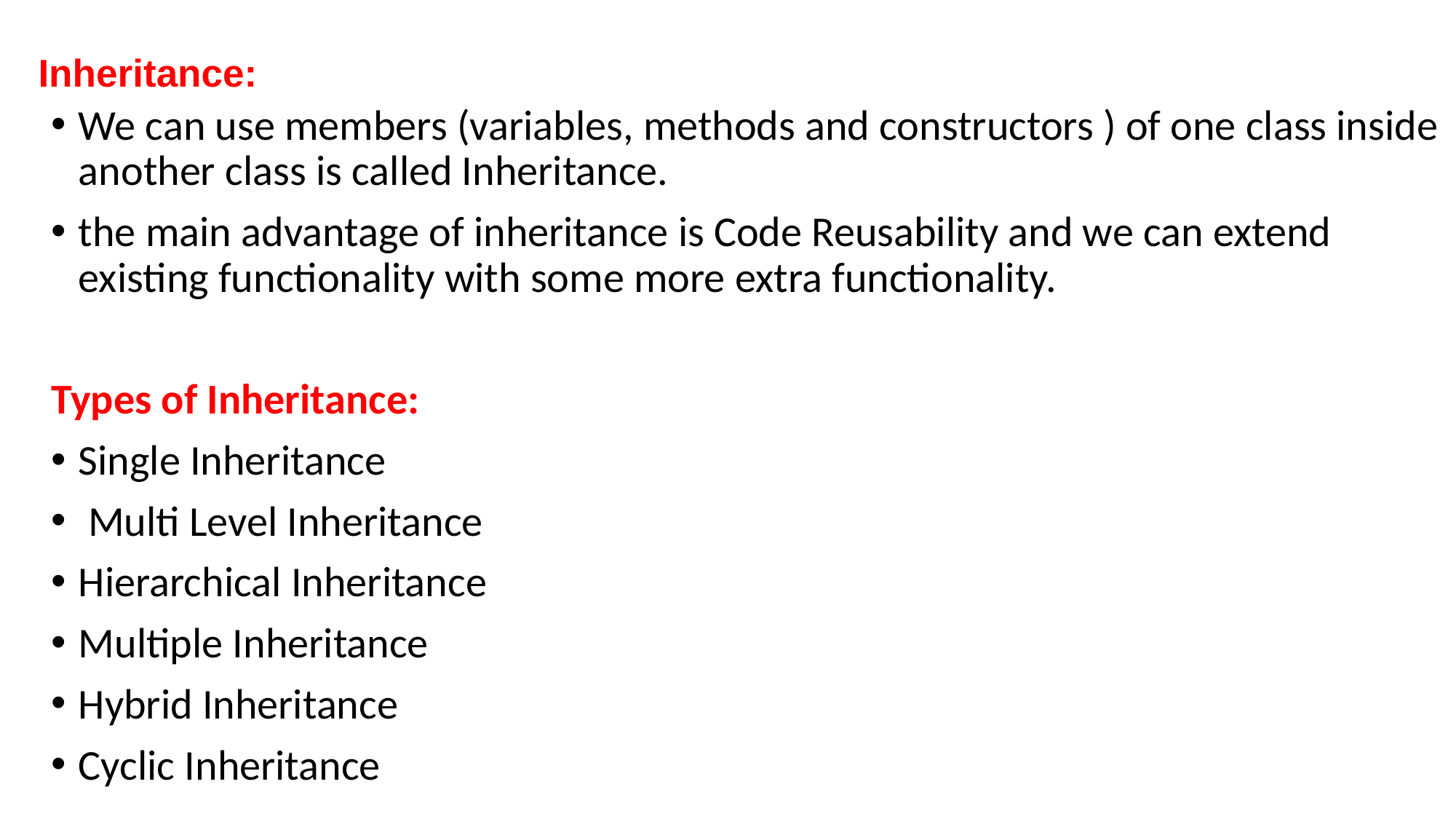

# Inheritance:
We can use members (variables, methods and constructors ) of one class inside another class is called Inheritance.
the main advantage of inheritance is Code Reusability and we can extend existing functionality with some more extra functionality.

Types of Inheritance:
Single Inheritance
 Multi Level Inheritance
Hierarchical Inheritance
Multiple Inheritance
Hybrid Inheritance
Cyclic Inheritance